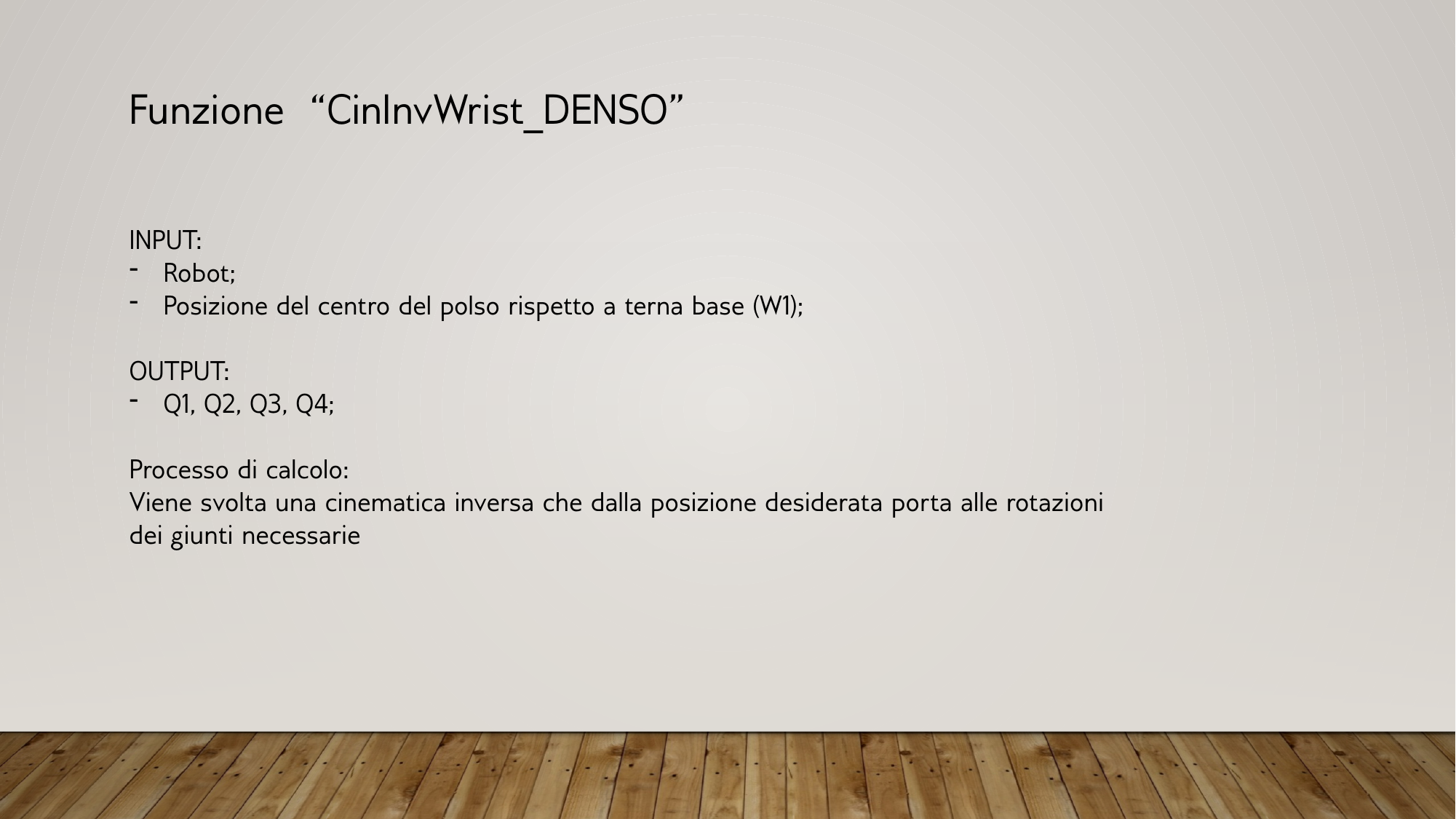

Funzione  “CinInvWrist_DENSO”

INPUT:
Robot;
Posizione del centro del polso rispetto a terna base (W1);

OUTPUT:
Q1, Q2, Q3, Q4;

Processo di calcolo:
Viene svolta una cinematica inversa che dalla posizione desiderata porta alle rotazioni dei giunti necessarie